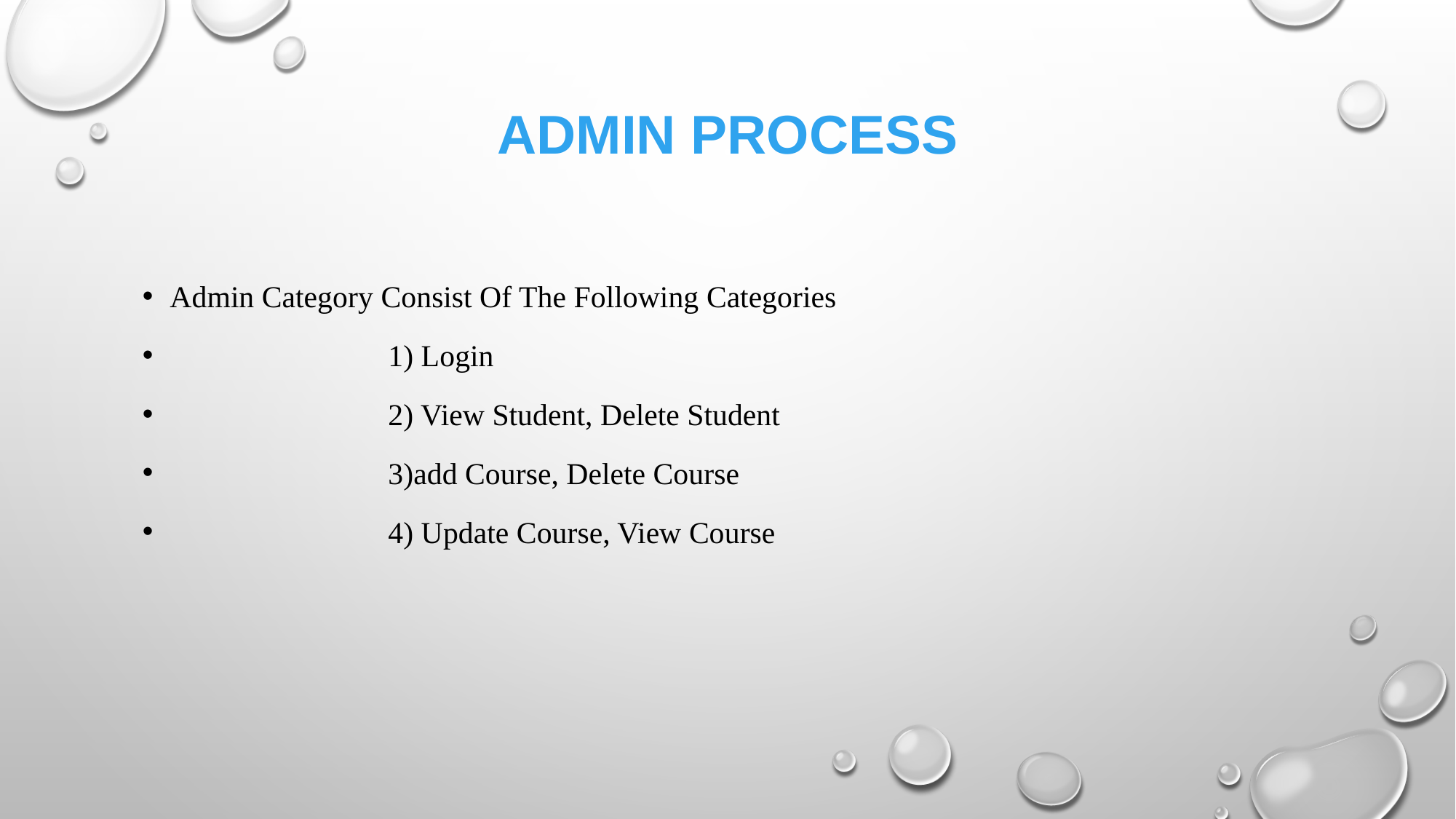

# ADMIN PROCESS
Admin Category Consist Of The Following Categories
		1) Login
		2) View Student, Delete Student
		3)add Course, Delete Course
		4) Update Course, View Course